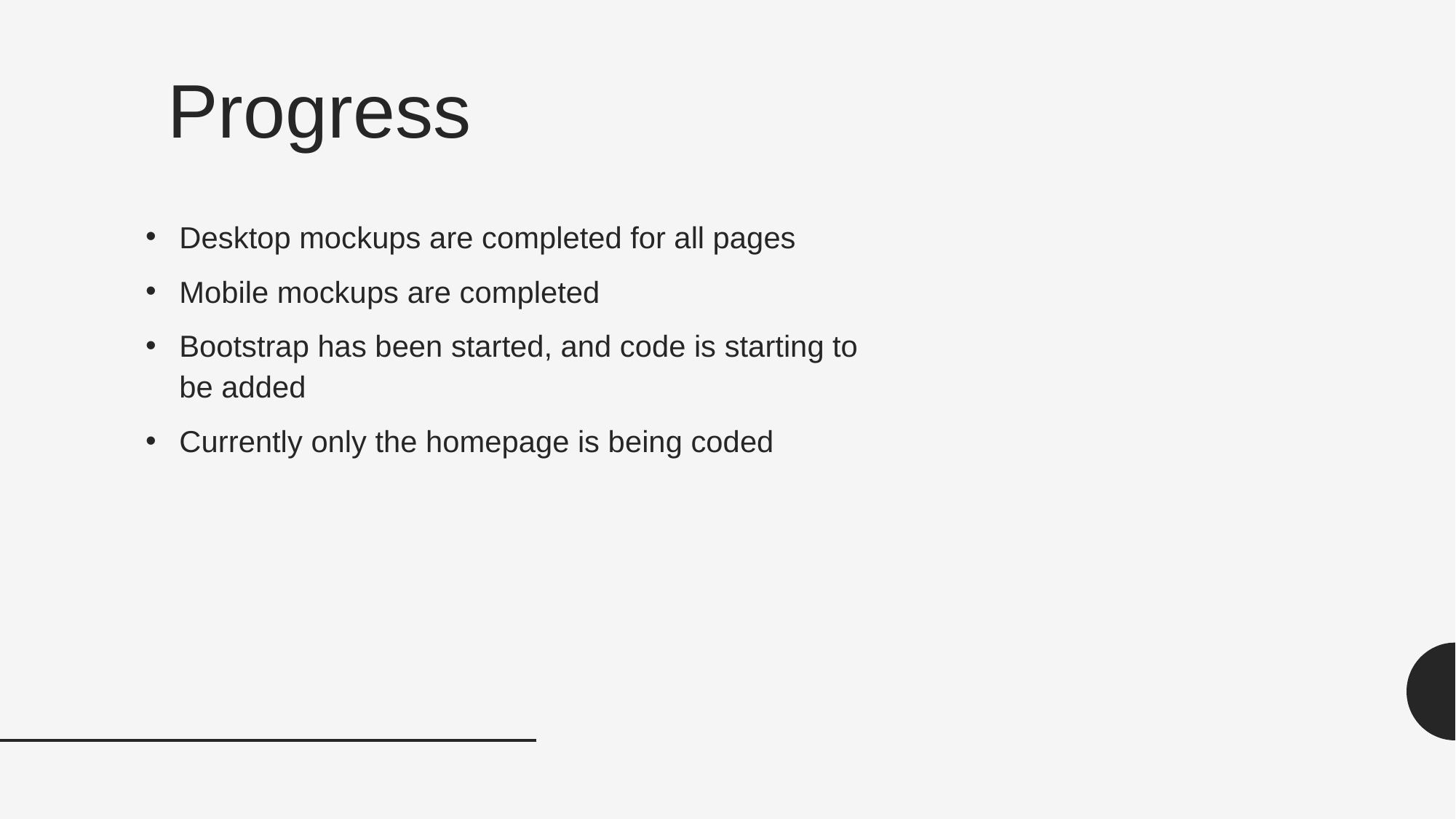

# Progress
Desktop mockups are completed for all pages
Mobile mockups are completed
Bootstrap has been started, and code is starting to be added
Currently only the homepage is being coded